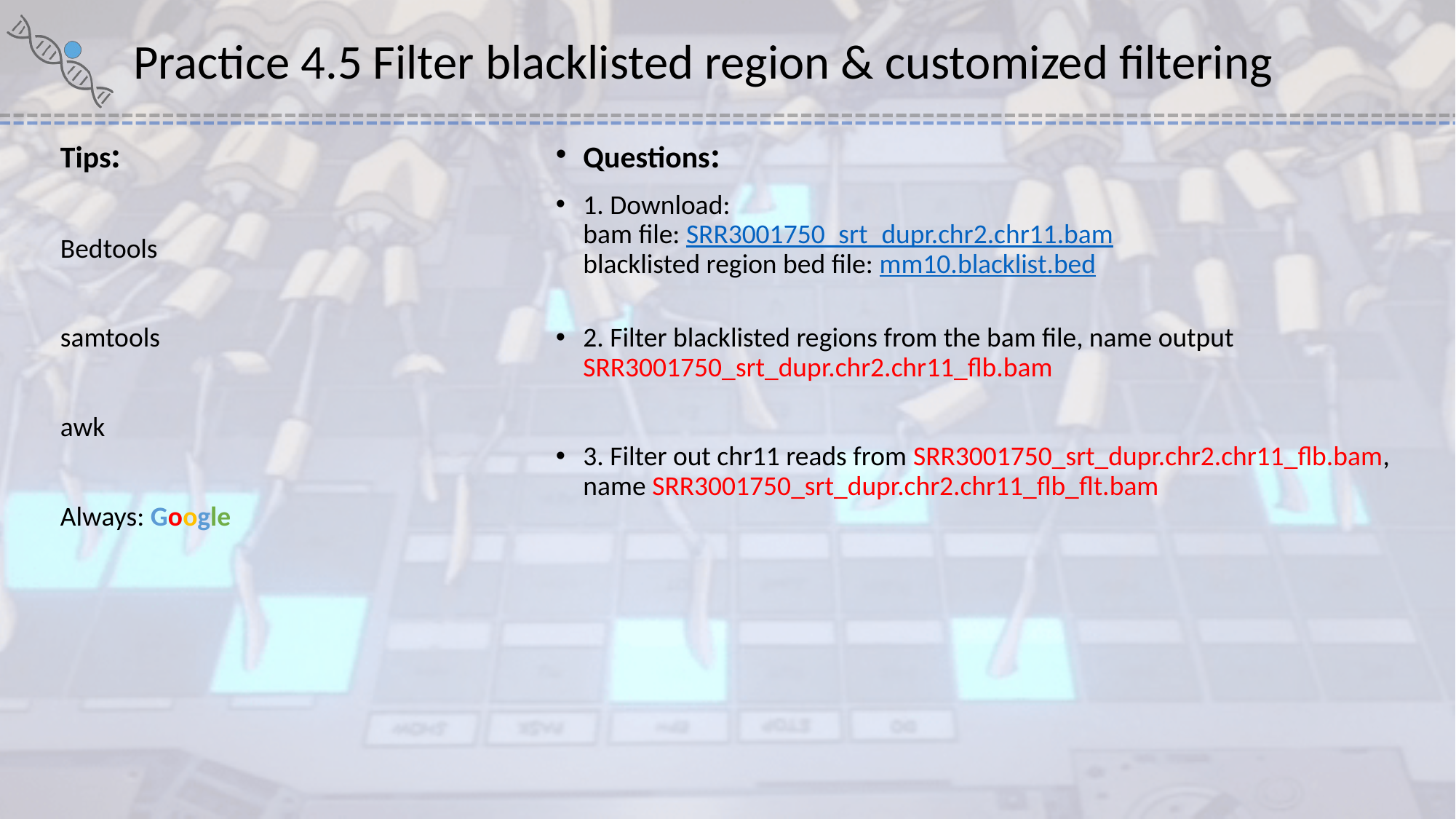

# Practice 4.5 Filter blacklisted region & customized filtering
Tips:
Bedtools

samtools

awk

Always: Google

Questions:
1. Download:
bam file: SRR3001750_srt_dupr.chr2.chr11.bam
blacklisted region bed file: mm10.blacklist.bed
2. Filter blacklisted regions from the bam file, name output SRR3001750_srt_dupr.chr2.chr11_flb.bam

3. Filter out chr11 reads from SRR3001750_srt_dupr.chr2.chr11_flb.bam, name SRR3001750_srt_dupr.chr2.chr11_flb_flt.bam